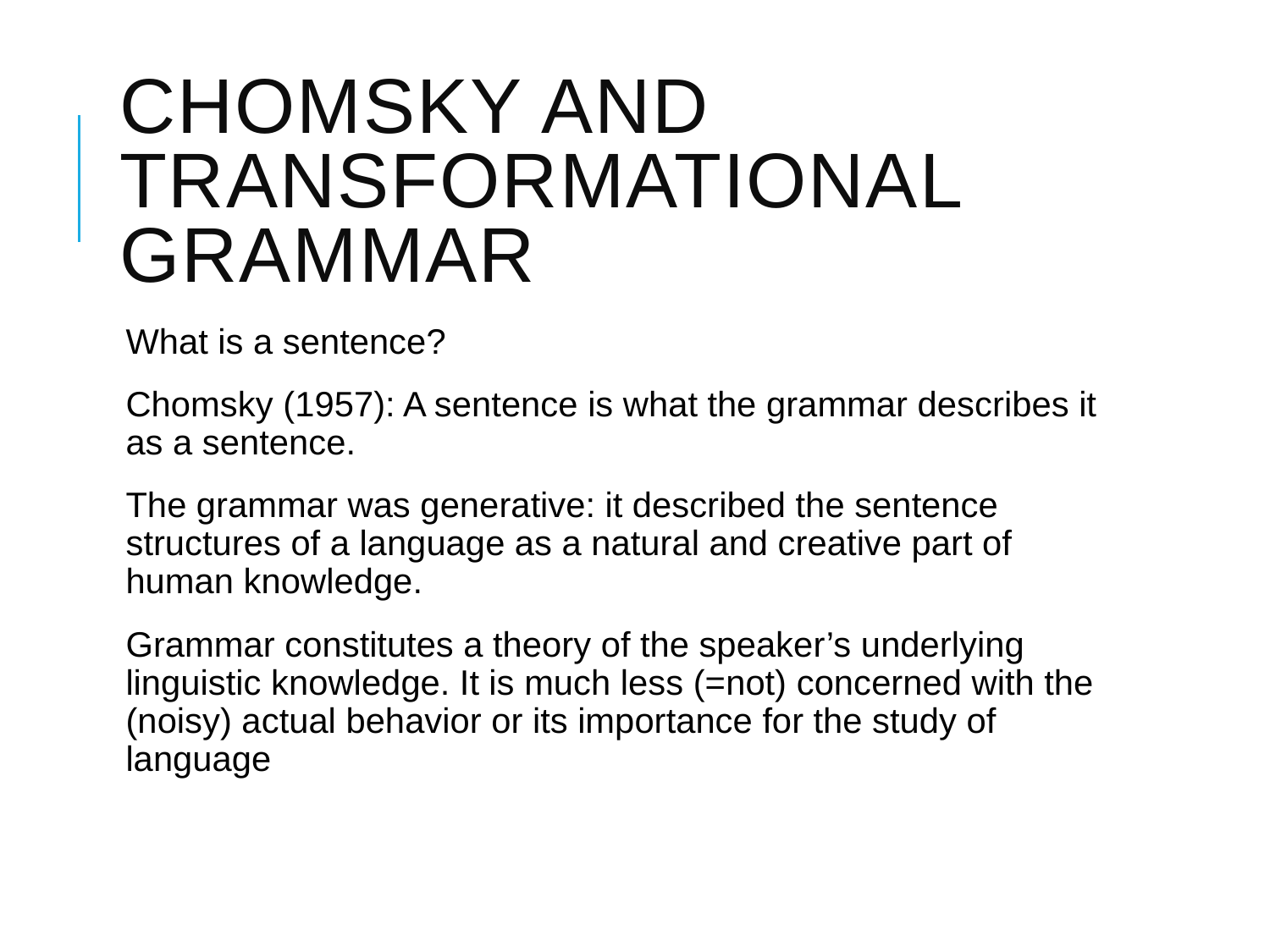

# Chomsky and transformational grammar
What is a sentence?
Chomsky (1957): A sentence is what the grammar describes it as a sentence.
The grammar was generative: it described the sentence structures of a language as a natural and creative part of human knowledge.
Grammar constitutes a theory of the speaker’s underlying linguistic knowledge. It is much less (=not) concerned with the (noisy) actual behavior or its importance for the study of language